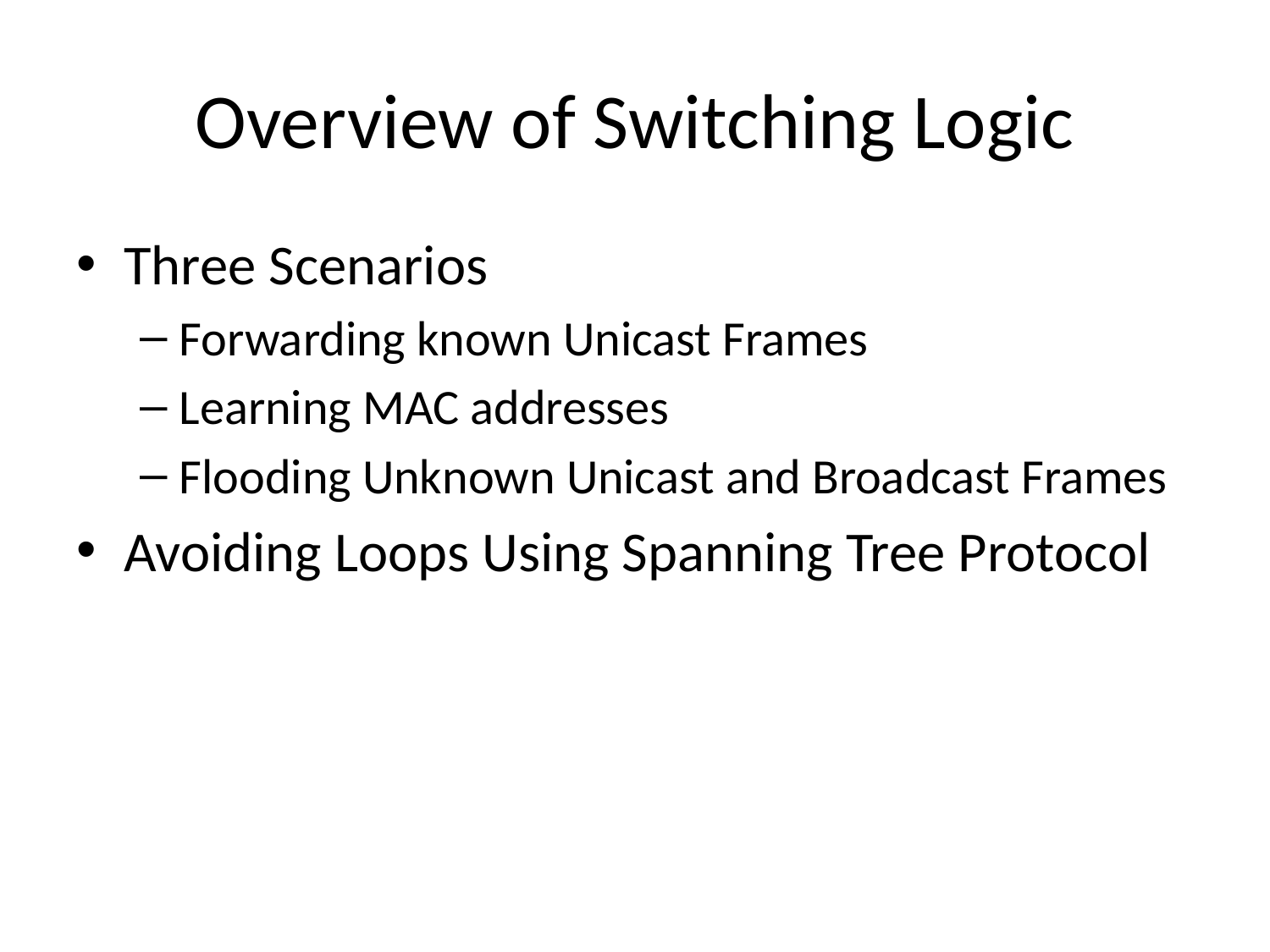

# Overview of Switching Logic
Three Scenarios
Forwarding known Unicast Frames
Learning MAC addresses
Flooding Unknown Unicast and Broadcast Frames
Avoiding Loops Using Spanning Tree Protocol